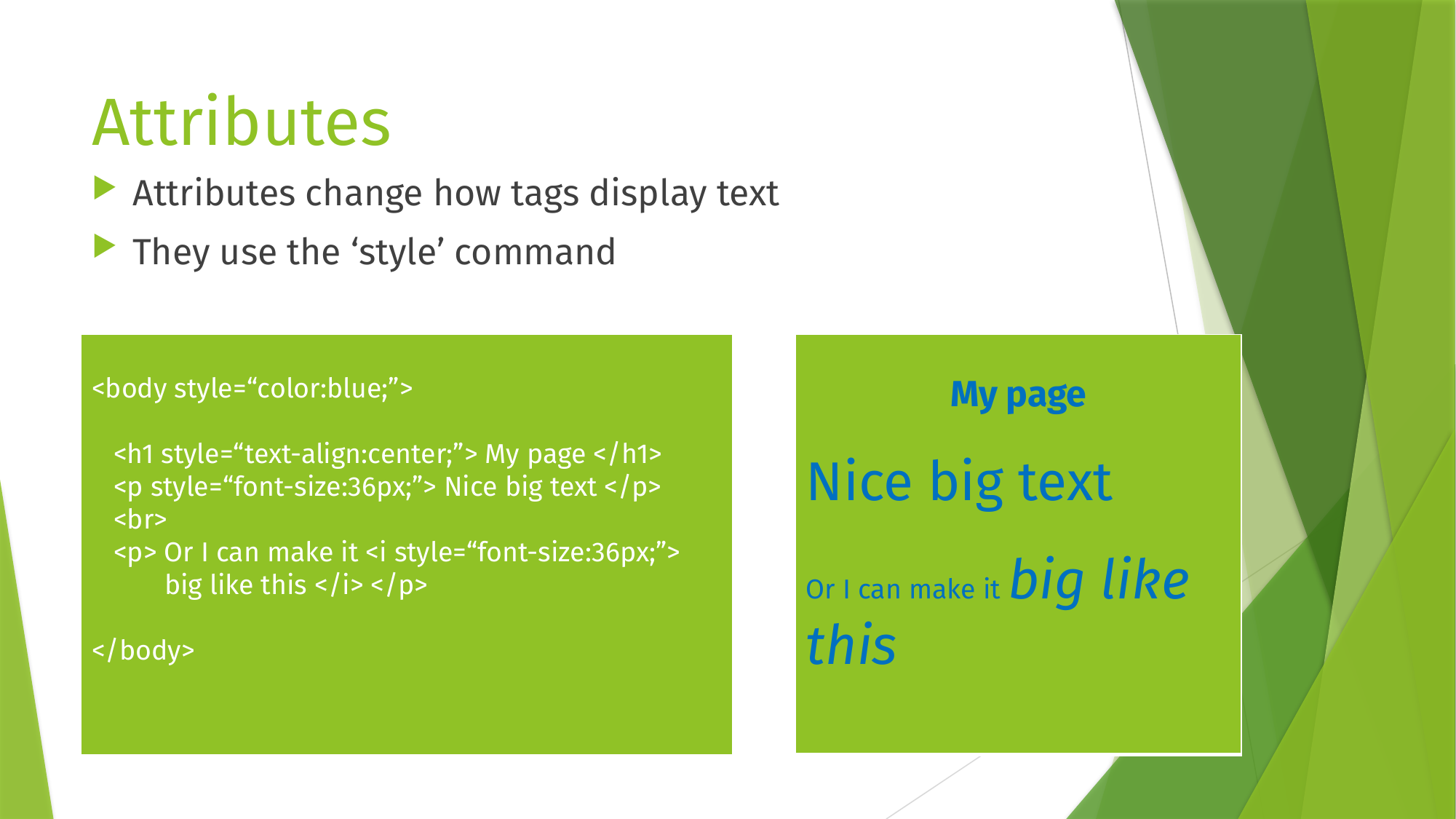

# Attributes
Attributes change how tags display text
They use the ‘style’ command
| <body style=“color:blue;”> <h1 style=“text-align:center;”> My page </h1> <p style=“font-size:36px;”> Nice big text </p> <br> <p> Or I can make it <i style=“font-size:36px;”> big like this </i> </p> </body> |
| --- |
| My page Nice big text Or I can make it big like this |
| --- |